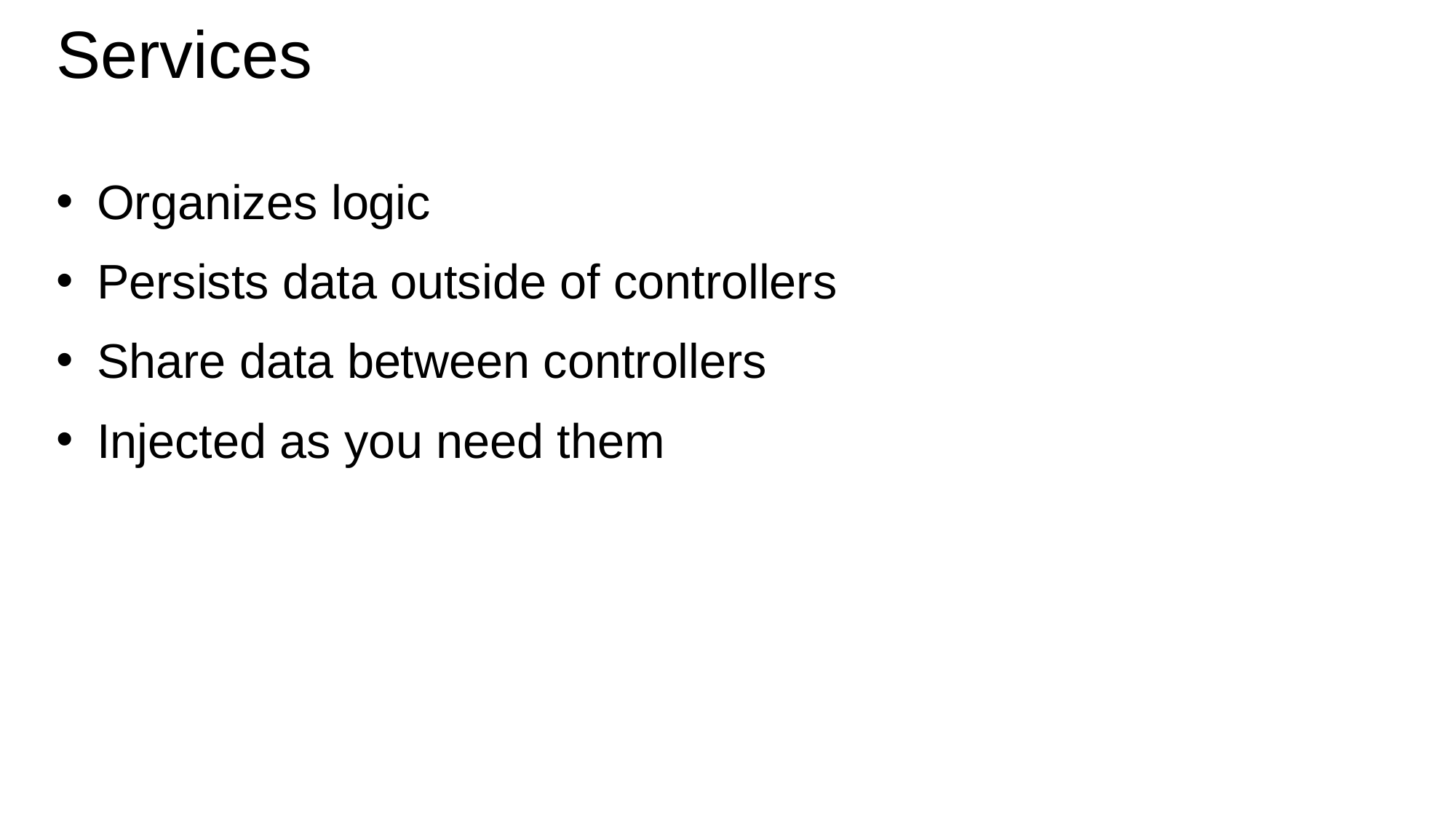

# Services
Organizes logic
Persists data outside of controllers
Share data between controllers
Injected as you need them